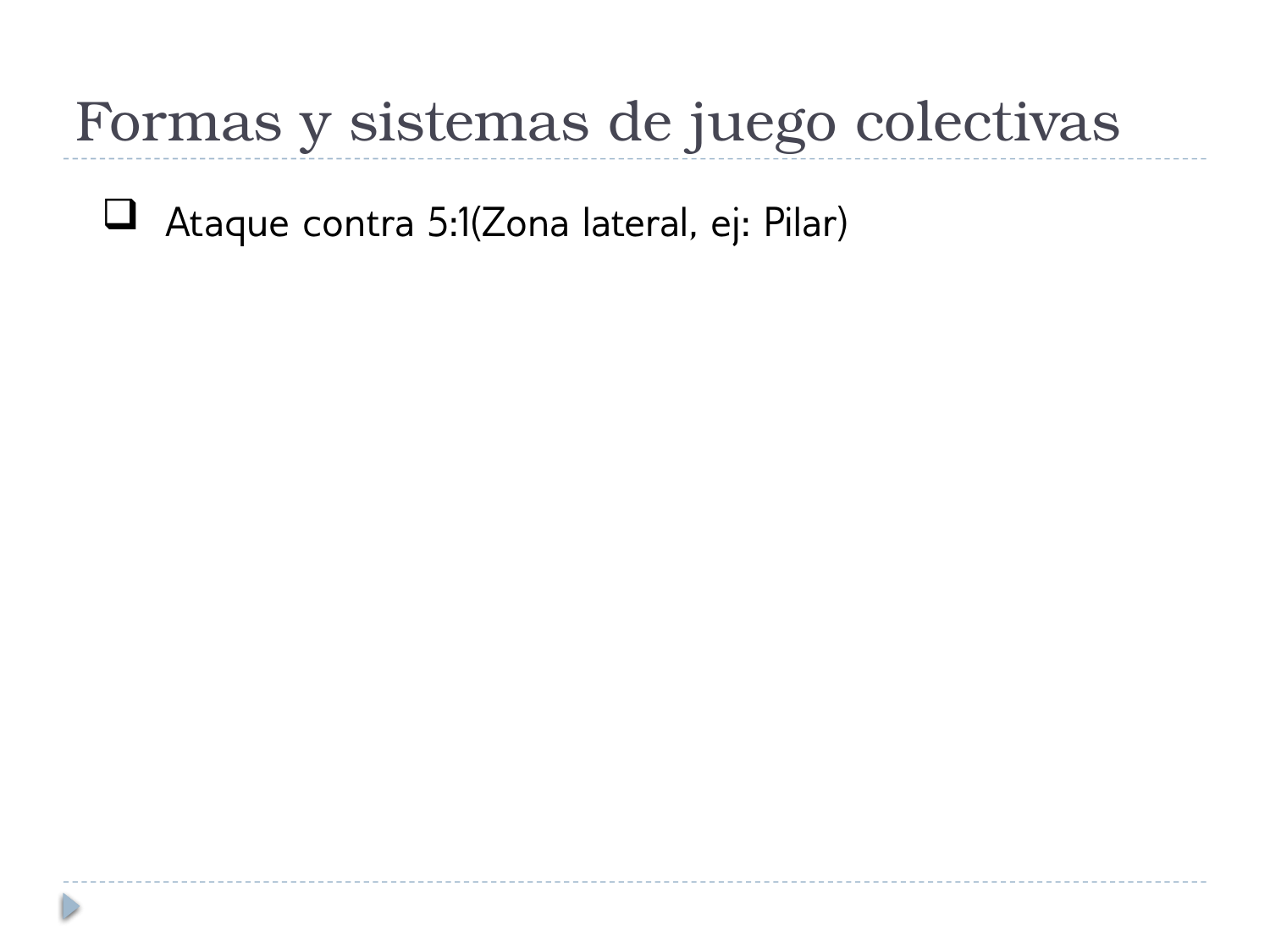

# Formas y sistemas de juego colectivas
  Ataque contra 5:1(Zona lateral, ej: Pilar)